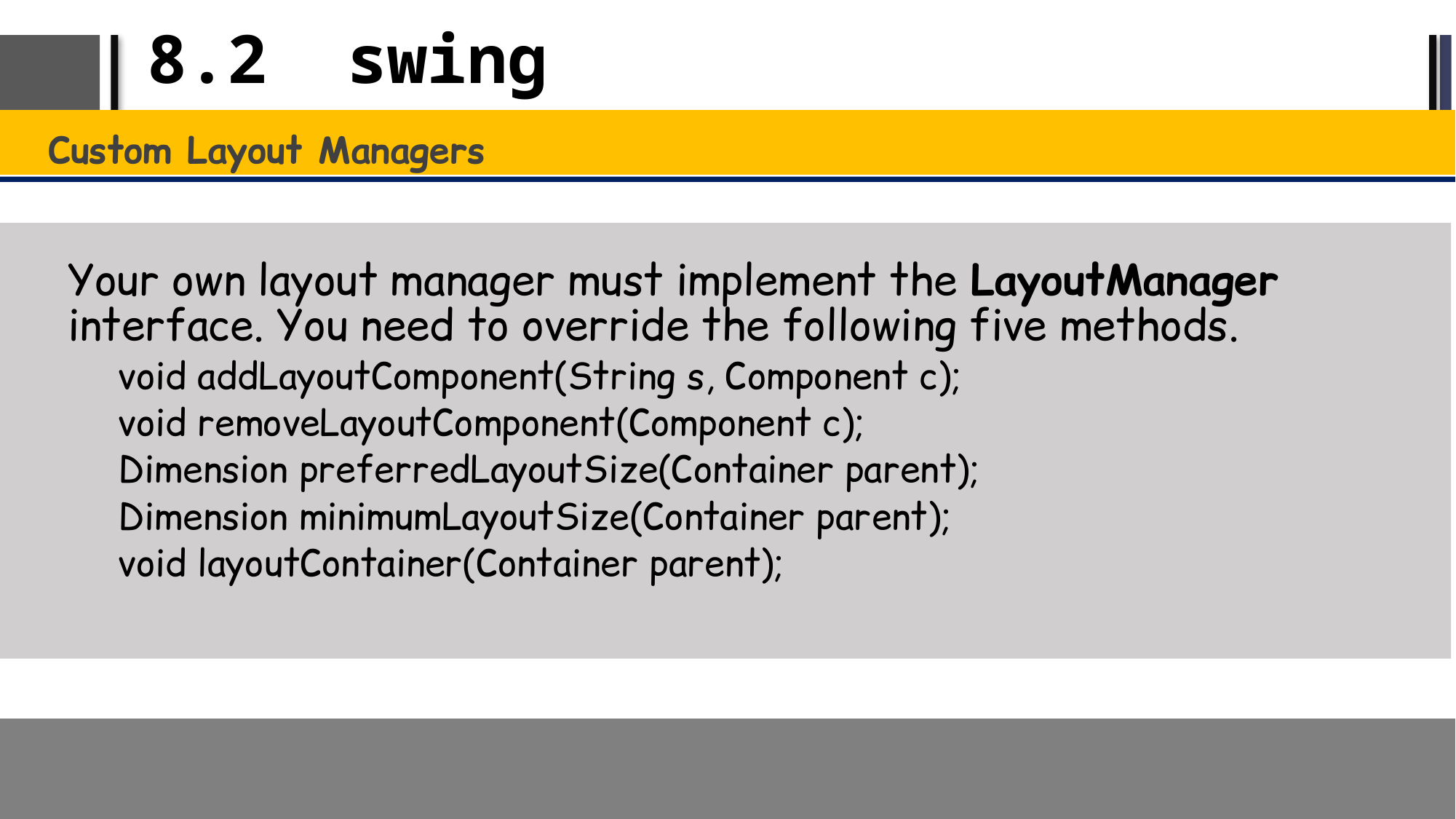

# 8.2  swing

Custom Layout Managers

Your own layout manager must implement the LayoutManager interface. You need to override the following five methods.
void addLayoutComponent(String s, Component c);
void removeLayoutComponent(Component c);
Dimension preferredLayoutSize(Container parent);
Dimension minimumLayoutSize(Container parent);
void layoutContainer(Container parent);